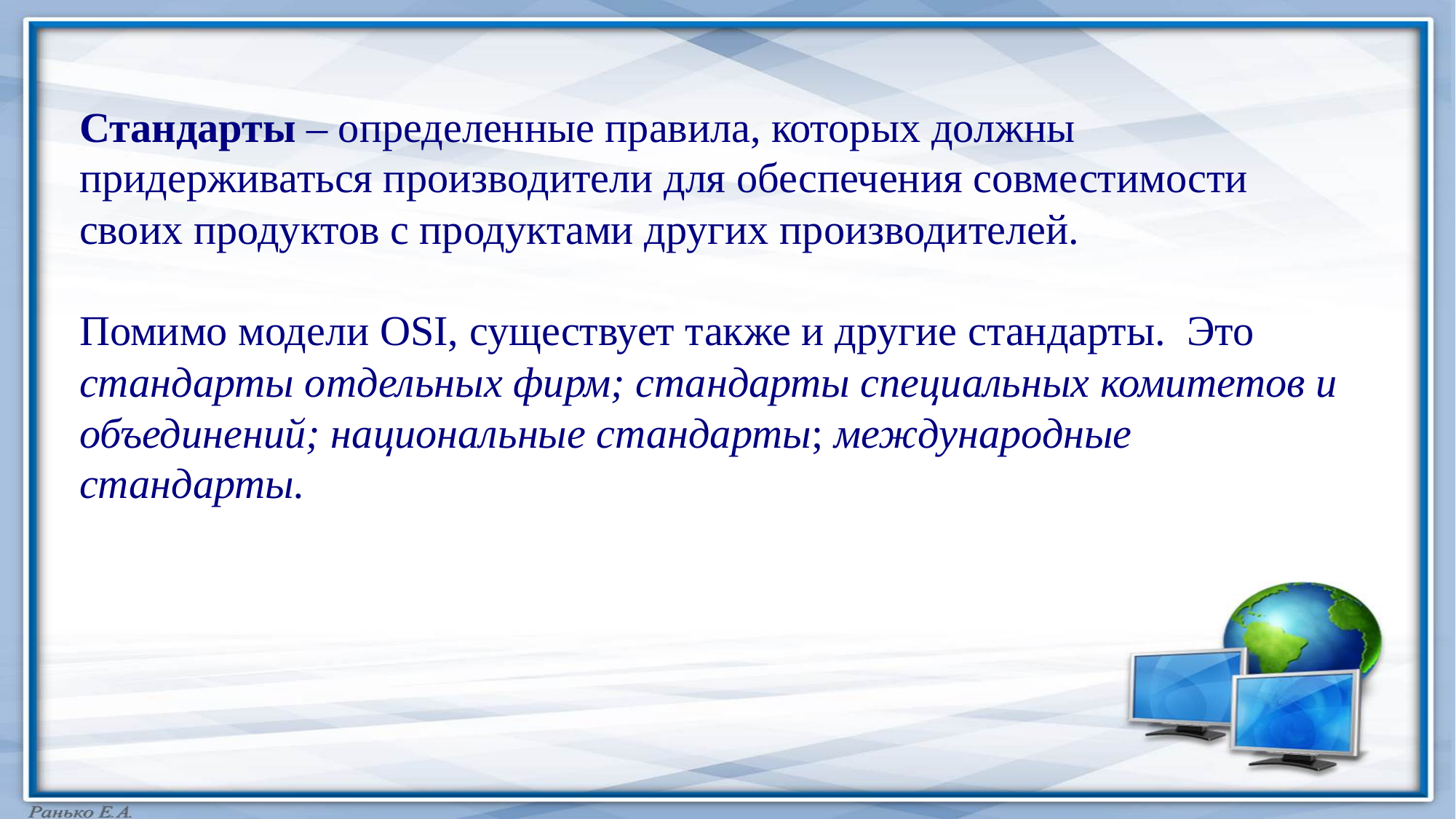

Стандарты – определенные правила, которых должны придерживаться производители для обеспечения совместимости своих продуктов с продуктами других производителей.

Помимо модели OSI, существует также и другие стандарты.  Это стандарты отдельных фирм; стандарты специальных комитетов и объединений; национальные стандарты; международные стандарты.